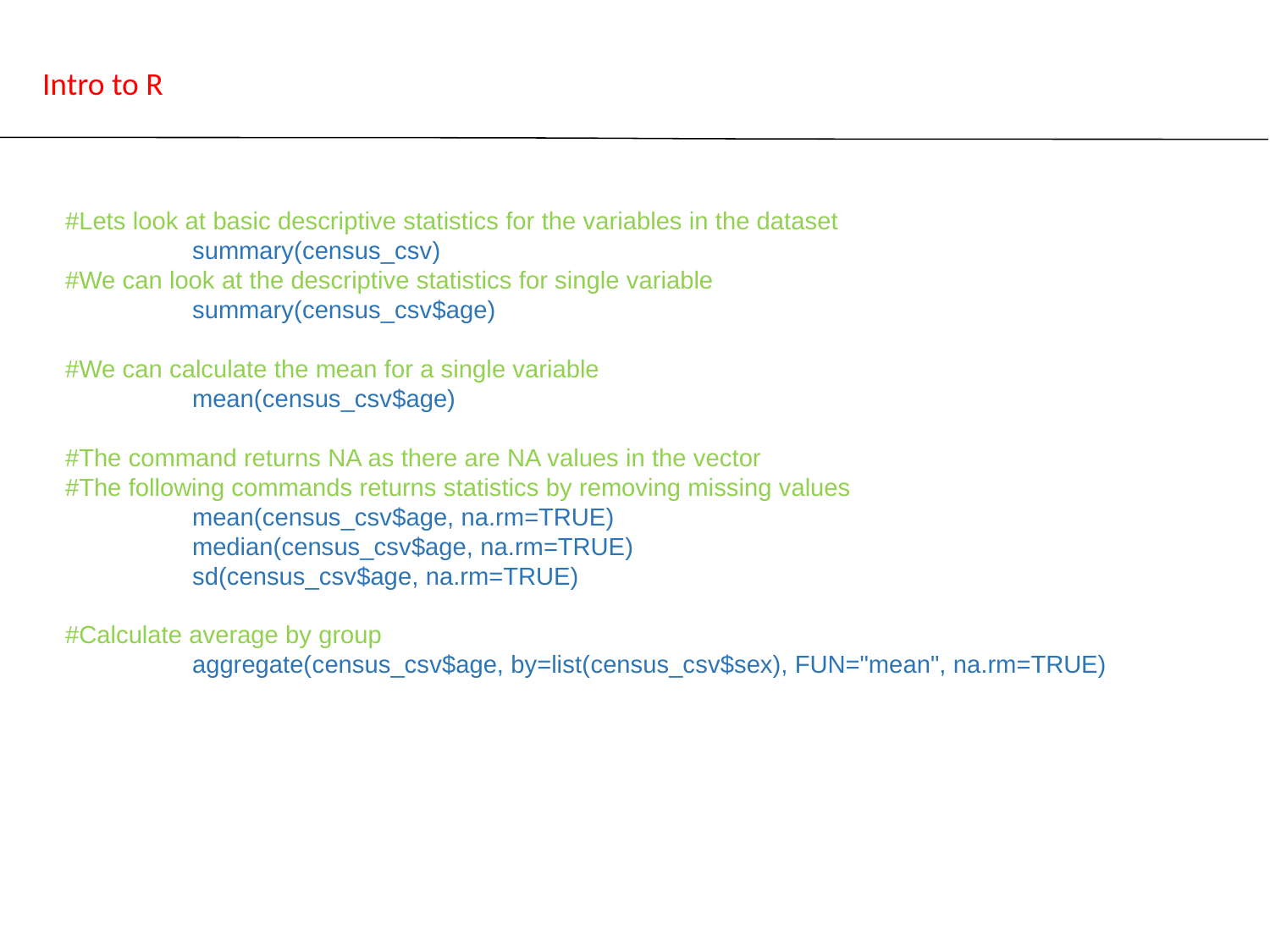

# Intro to R

#Lets look at basic descriptive statistics for the variables in the dataset
	summary(census_csv)
#We can look at the descriptive statistics for single variable
	summary(census_csv$age)

#We can calculate the mean for a single variable
	mean(census_csv$age)

#The command returns NA as there are NA values in the vector
#The following commands returns statistics by removing missing values
	mean(census_csv$age, na.rm=TRUE)
	median(census_csv$age, na.rm=TRUE)
	sd(census_csv$age, na.rm=TRUE)

#Calculate average by group
	aggregate(census_csv$age, by=list(census_csv$sex), FUN="mean", na.rm=TRUE)